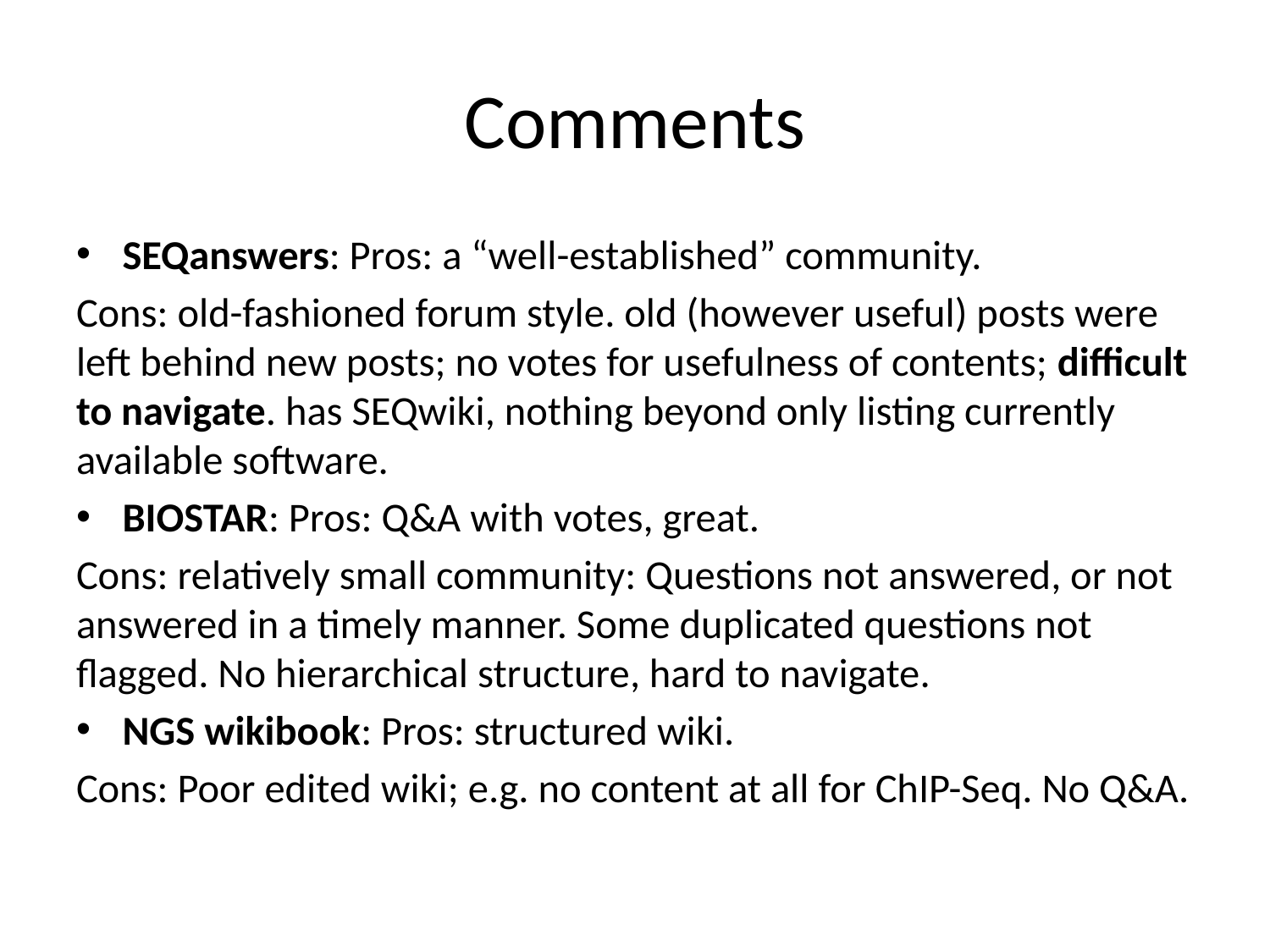

# Comments
SEQanswers: Pros: a “well-established” community.
Cons: old-fashioned forum style. old (however useful) posts were left behind new posts; no votes for usefulness of contents; difficult to navigate. has SEQwiki, nothing beyond only listing currently available software.
BIOSTAR: Pros: Q&A with votes, great.
Cons: relatively small community: Questions not answered, or not answered in a timely manner. Some duplicated questions not flagged. No hierarchical structure, hard to navigate.
NGS wikibook: Pros: structured wiki.
Cons: Poor edited wiki; e.g. no content at all for ChIP-Seq. No Q&A.